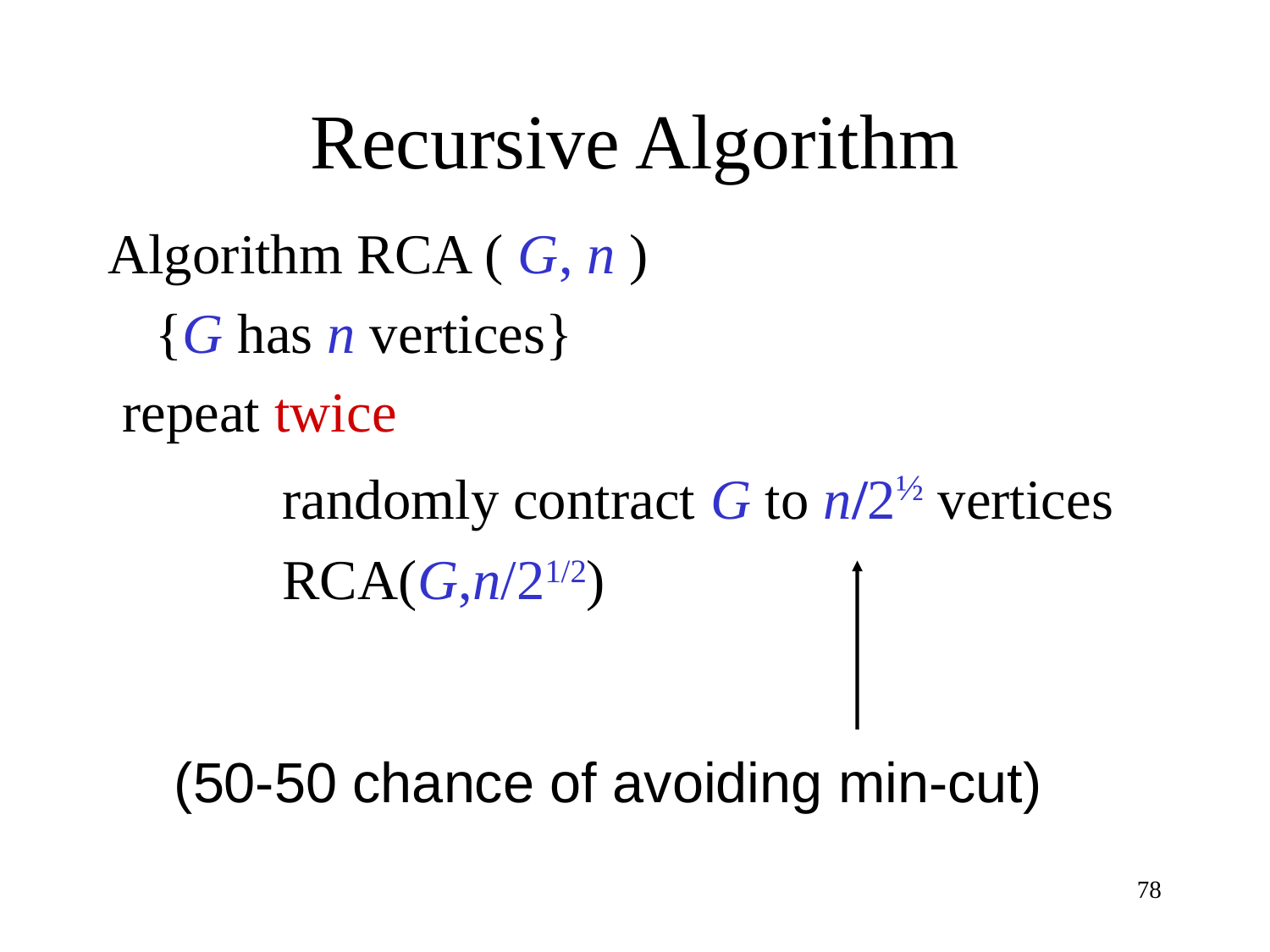

# Recursive Algorithm
Algorithm RCA ( G, n )
	{G has n vertices}
 repeat twice
		randomly contract G to n/2½ vertices
		RCA(G,n/21/2)

(50-50 chance of avoiding min-cut)

78